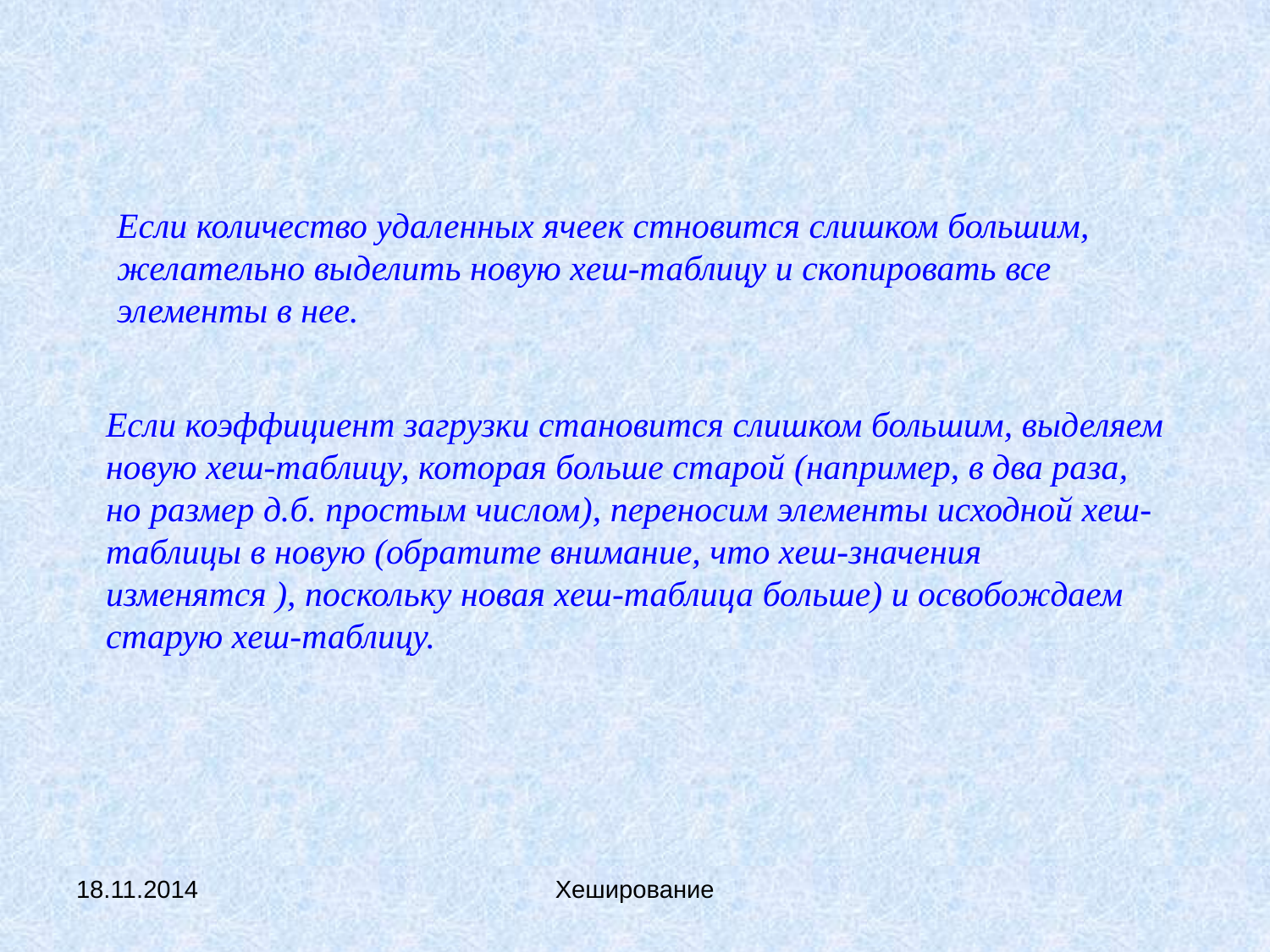

Если количество удаленных ячеек стновится слишком большим, желательно выделить новую хеш-таблицу и скопировать все элементы в нее.
Если коэффициент загрузки становится слишком большим, выделяем новую хеш-таблицу, которая больше старой (например, в два раза, но размер д.б. простым числом), переносим элементы исходной хеш-таблицы в новую (обратите внимание, что хеш-значения изменятся ), поскольку новая хеш-таблица больше) и освобождаем старую хеш-таблицу.
18.11.2014
Хеширование
30